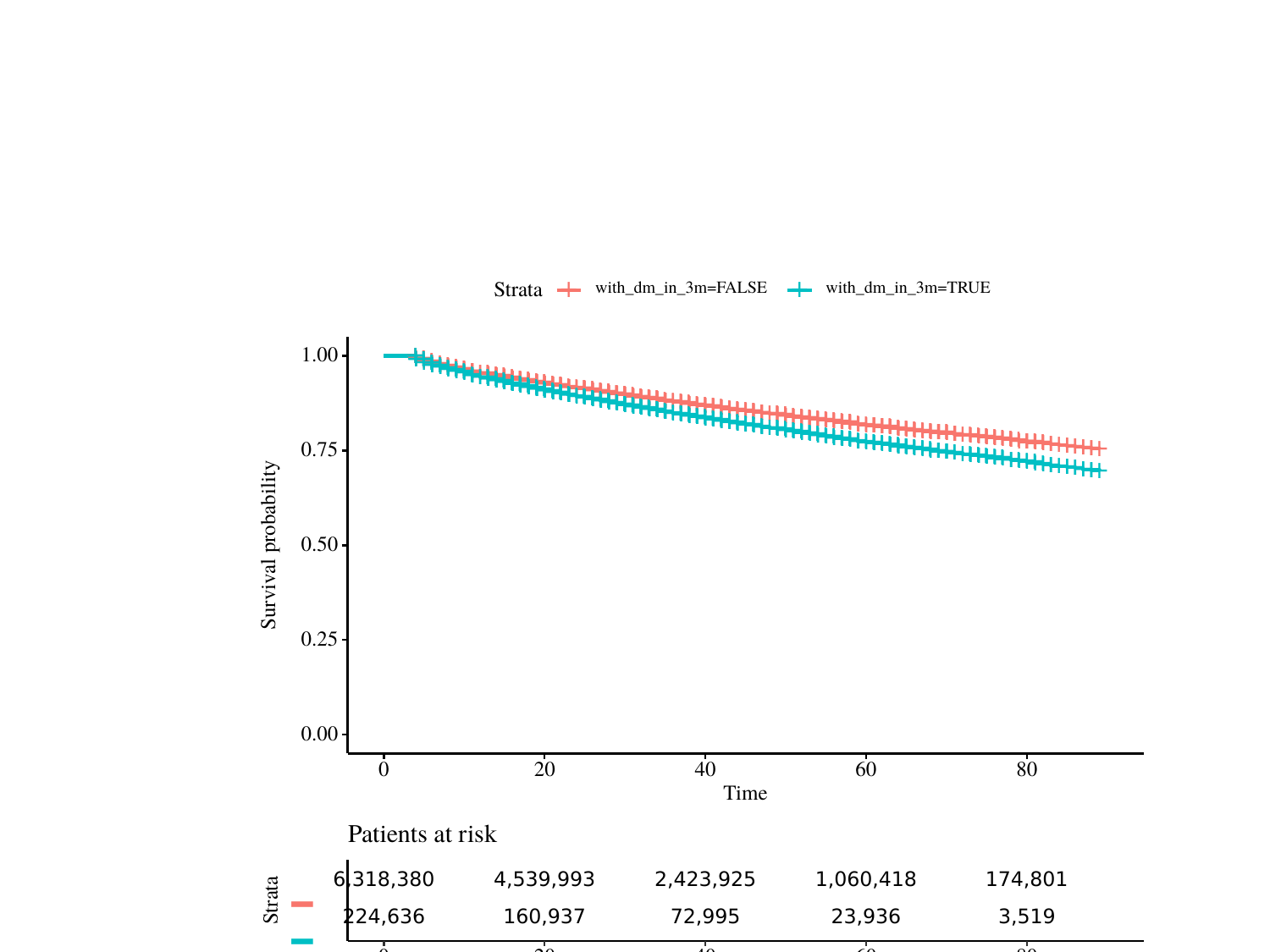

#

with_dm_in_3m=FALSE
with_dm_in_3m=TRUE
Strata
+
+

1.00
+
+
+
+
+
+
+
+
+
+
+
+
+
+
+
+
+
+
+
+
+
+

+
+
+
+
+
+
+
+
+
+
+
+
+
+
+
+
+
+
+
+
+
+
+
+
+
+
+
+
+
+
+
+
+
+
+
+
+
+
+
+
+
+
+
+
+
+
+
+
+
+
+
+
+
+
+
+
+
+
+
+
+
+
+
+
+
+
+
+
+
+
+
+
+
+
+
+
+
+
+
+
+
+
+
+
+
+
+
+
+
+
+
+
+
+
+
+
+
+
+
+
+
+
+
+
+
+
+
+
+
+
+
+
+
+
+
+
+
+
+
+
+
+
+
+
+
+
+
+
+
+
+
+
+
+
+
+
+
+
+
+
+
+
+
+
+
+
+
+
+
+
+
+
+
+
+
+
+
+
+
+
+
+
+
+
+
+
+
+
+
+
+
+
+
+
+
+
+
+
+
+
+
+
+
+
+
+
+
+
+
+
+
+
+
+
+
+
+
+
+
+
+
+
+
+
+
+
+
+
+
+
+
+
+
+
+
+
+
+
+
+
+
+
+
+
+
+
+
+
+
+
+
+
+
+
+
+
+
+
+
+
+
+
+
+
+
+
+
+
+
+
+
+
+
+
+
+
+
+
+
+
+
+
+
+
+
+
+
+
+
+
+
+
+
+
+
+
+
+
+
+
+
+
+
+
+
+
+
+
+
+
+
+
+
+
+
+
+
+
+
+
+
+
+
+
+
+
+
+
+
+
+
+
+
+
+
+
+
+
+
+
+
+
+
+
+
+
+
+
+
+
+
+
+
+
+
+
+
+
+
+
+
+
+
+
+
+
+
+
+
+
+
+
+
+
+
+
+
+
+
+
+
+
+
+
+
+
+
+
+
+
+
+
+
+
+
+
+
+
+
+
+
+
+
+
+
+
+
+
+
+
+
+
+
+
+
+
+
+
+
+
+
+
+
+
+
+
+
+
+
+
+
+
+
+
+
+
+
+
+
+
+
+
+
+
+
+
+
+
+
+
+
+
+
+
+
+
+
+
+
+
+
+
+
+
+
+
+
+
+
+
+
+
+
+
+
+
+
+
+
+
+
+
+
+
+
+
+
+
+
+
+
+
+
+
+
+
+
+
+
+
+
+
+
+
+
+
+
+
+
+
+
+
+
+
+
+
+
+
+
+
+
+
+
+
+
+
+
+
+
+
+
+
+
+
+
+
+
+
+
+
+
+
+
+
+
+
+
+
+
+
+
+
+
+
+
+
+
+
+
+
+
+
+
+
+
+
+
+
+
+
+
+
+
+
+
+
+
+
+
+
+
+
+
+
+
+
+
+
0.75
+
+
+
+
+
+
+
+
+
+
+
+
+
+
+
+
+
+
+
+
+
+
+

+
+
+
+
+
+
+
+
+
+
+
+
+
+
+
+
+
+
+
+
+
+
+
+
Survival probability
0.50

0.25

0.00

0
20
40
60
80
Time

Patients at risk

6,318,380
4,539,993
2,423,925
1,060,418
174,801
Strata
-
224,636
160,937
72,995
23,936
3,519
-

0
20
40
60
80
Time